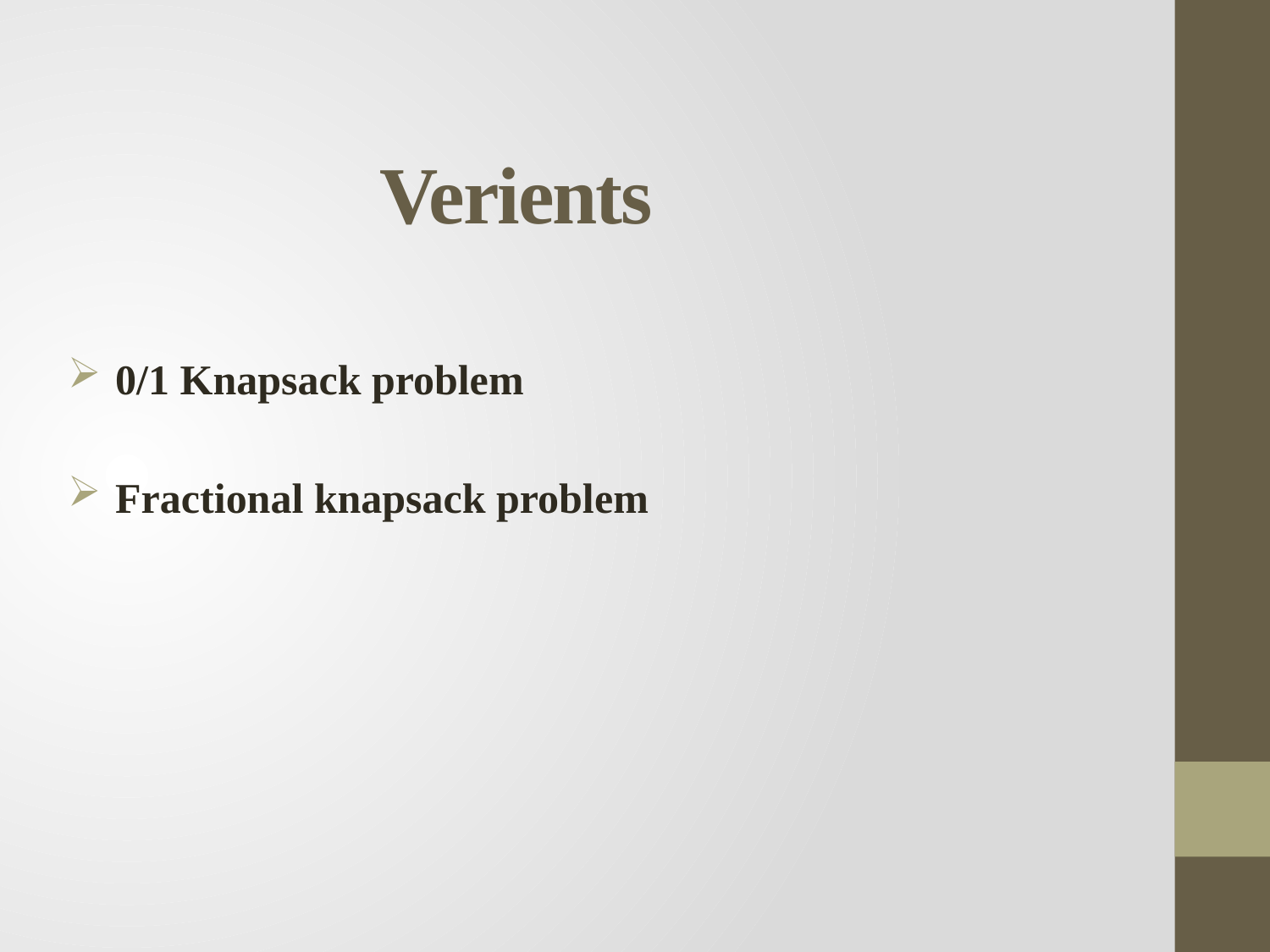

# Verients
0/1 Knapsack problem

Fractional knapsack problem